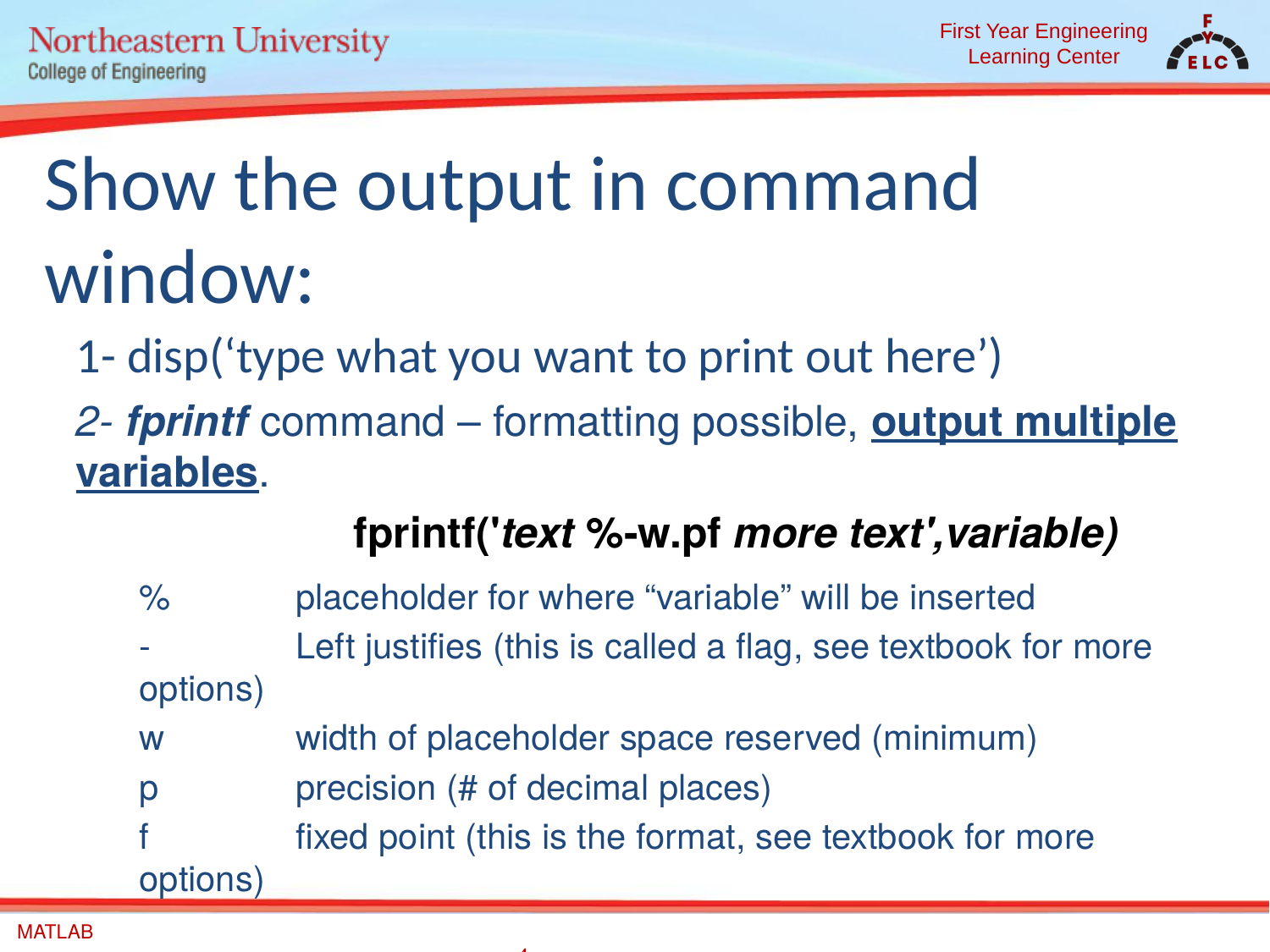

# Show the output in command window:
1- disp(‘type what you want to print out here’)
2- fprintf command – formatting possible, output multiple variables.
		  fprintf('text %-w.pf more text',variable)
% 	   placeholder for where “variable” will be inserted
- 	   Left justifies (this is called a flag, see textbook for more options)
w 	   width of placeholder space reserved (minimum)
p 	   precision (# of decimal places)
f 	   fixed point (this is the format, see textbook for more options)